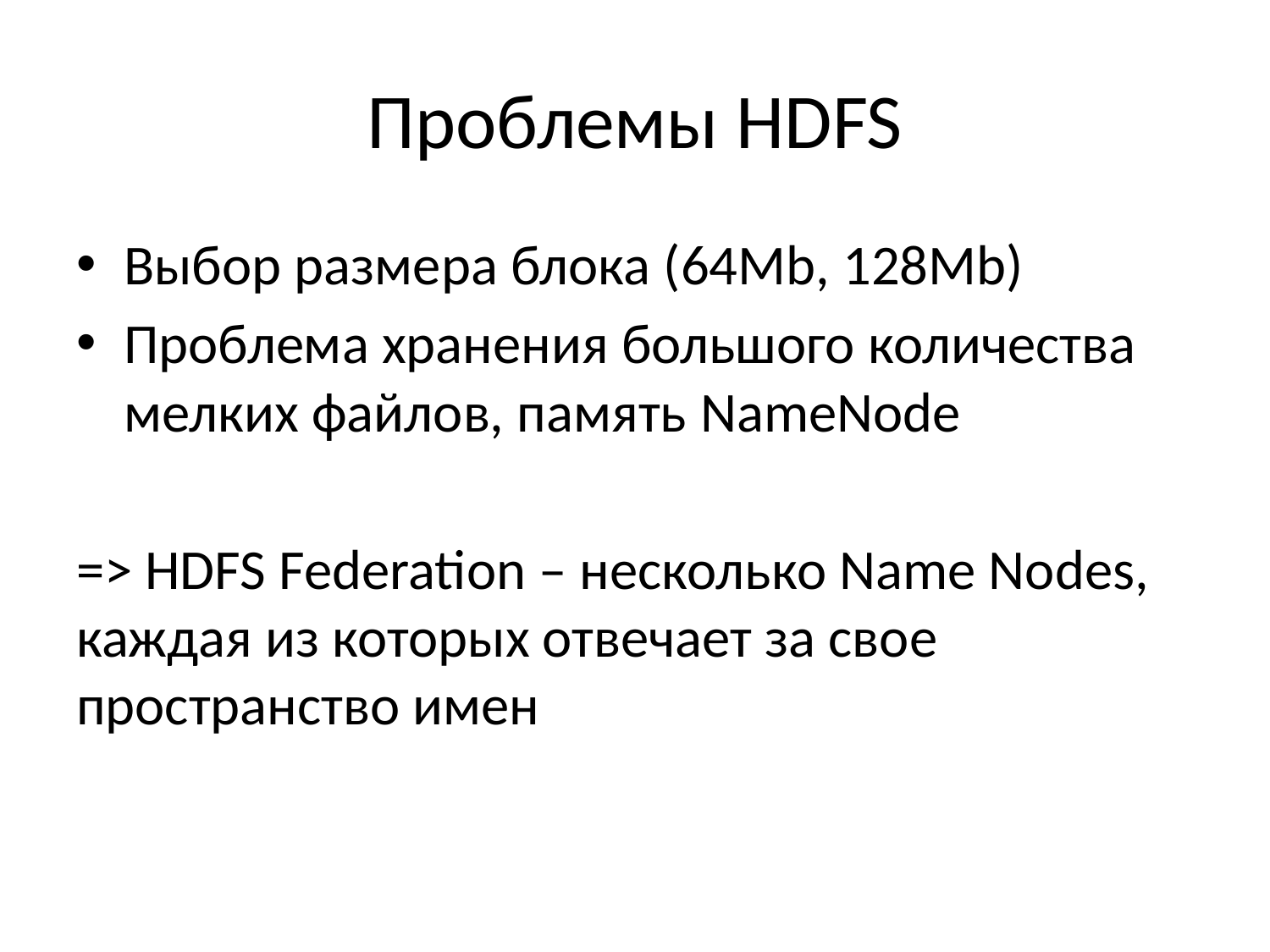

# Проблемы HDFS
Выбор размера блока (64Mb, 128Mb)
Проблема хранения большого количества мелких файлов, память NameNode

=> HDFS Federation – несколько Name Nodes, каждая из которых отвечает за свое пространство имен